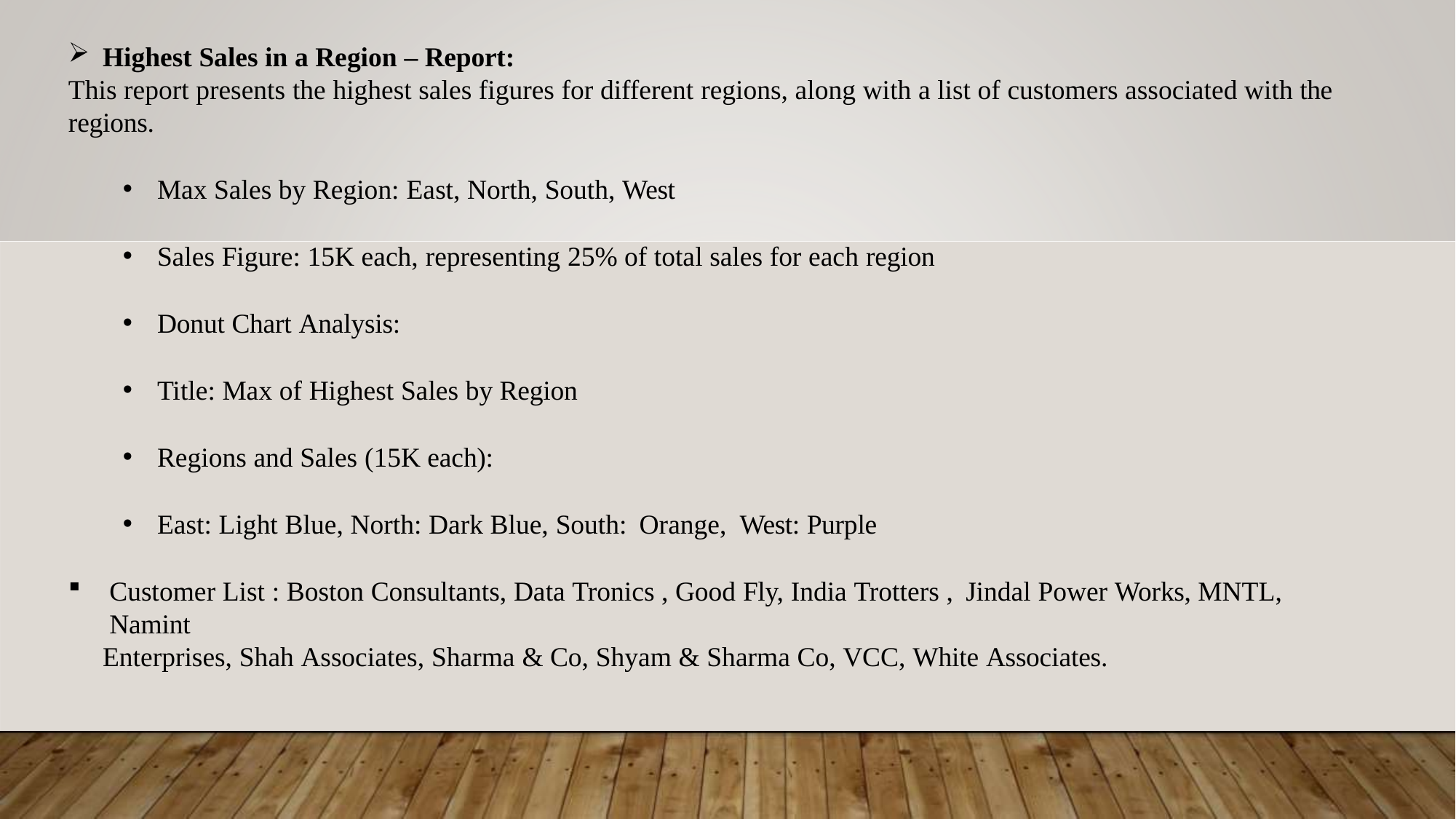

Highest Sales in a Region – Report:
This report presents the highest sales figures for different regions, along with a list of customers associated with the
regions.

Max Sales by Region: East, North, South, West

Sales Figure: 15K each, representing 25% of total sales for each region

Donut Chart Analysis:

Title: Max of Highest Sales by Region

Regions and Sales (15K each):

East: Light Blue, North: Dark Blue, South: Orange, West: Purple

Customer List : Boston Consultants, Data Tronics , Good Fly, India Trotters , Jindal Power Works, MNTL, Namint
Enterprises, Shah Associates, Sharma & Co, Shyam & Sharma Co, VCC, White Associates.